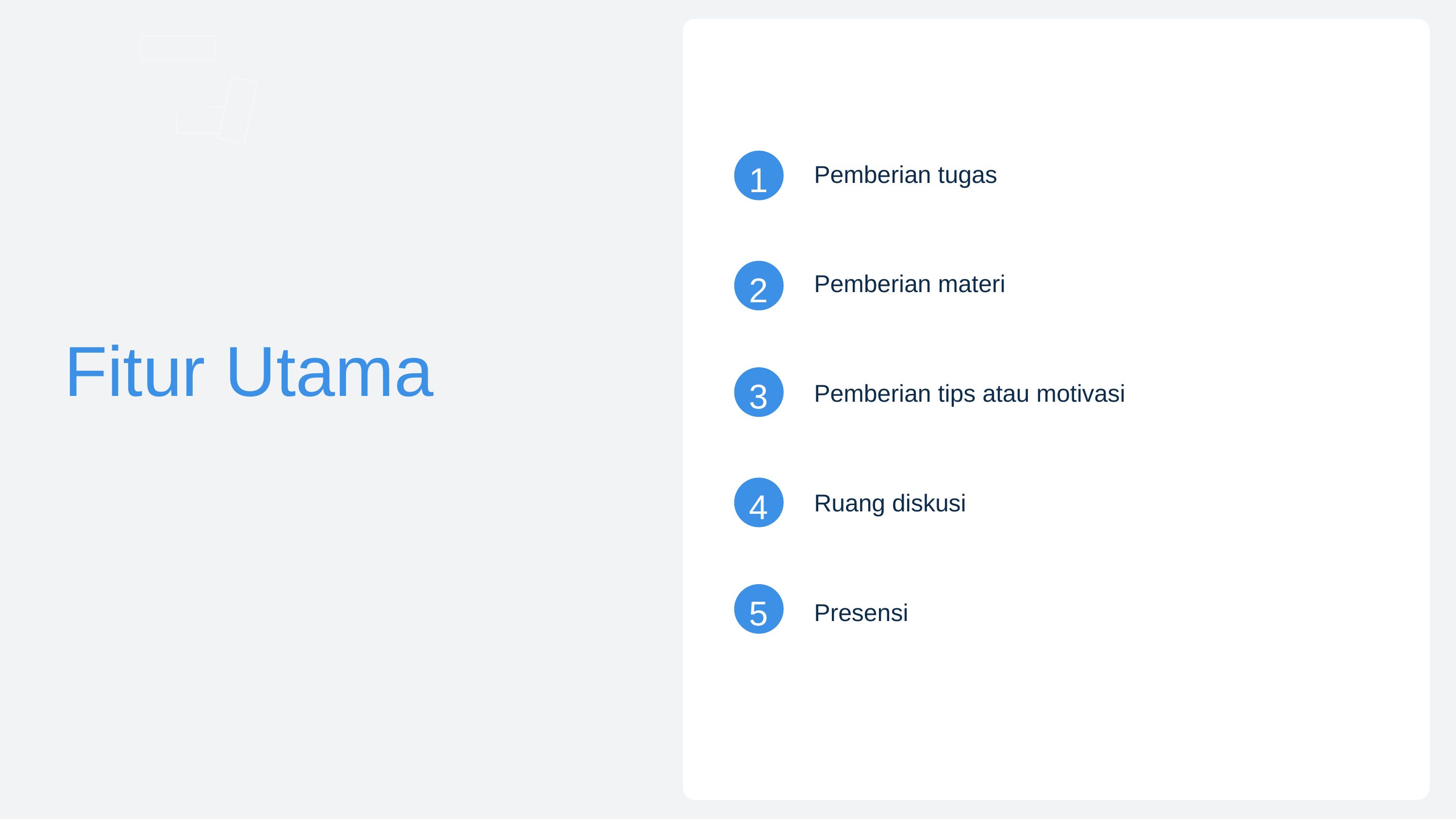

1
Pemberian tugas

2
Pemberian materi

3
Pemberian tips atau motivasi

4
Ruang diskusi

5
Presensi
Fitur Utama